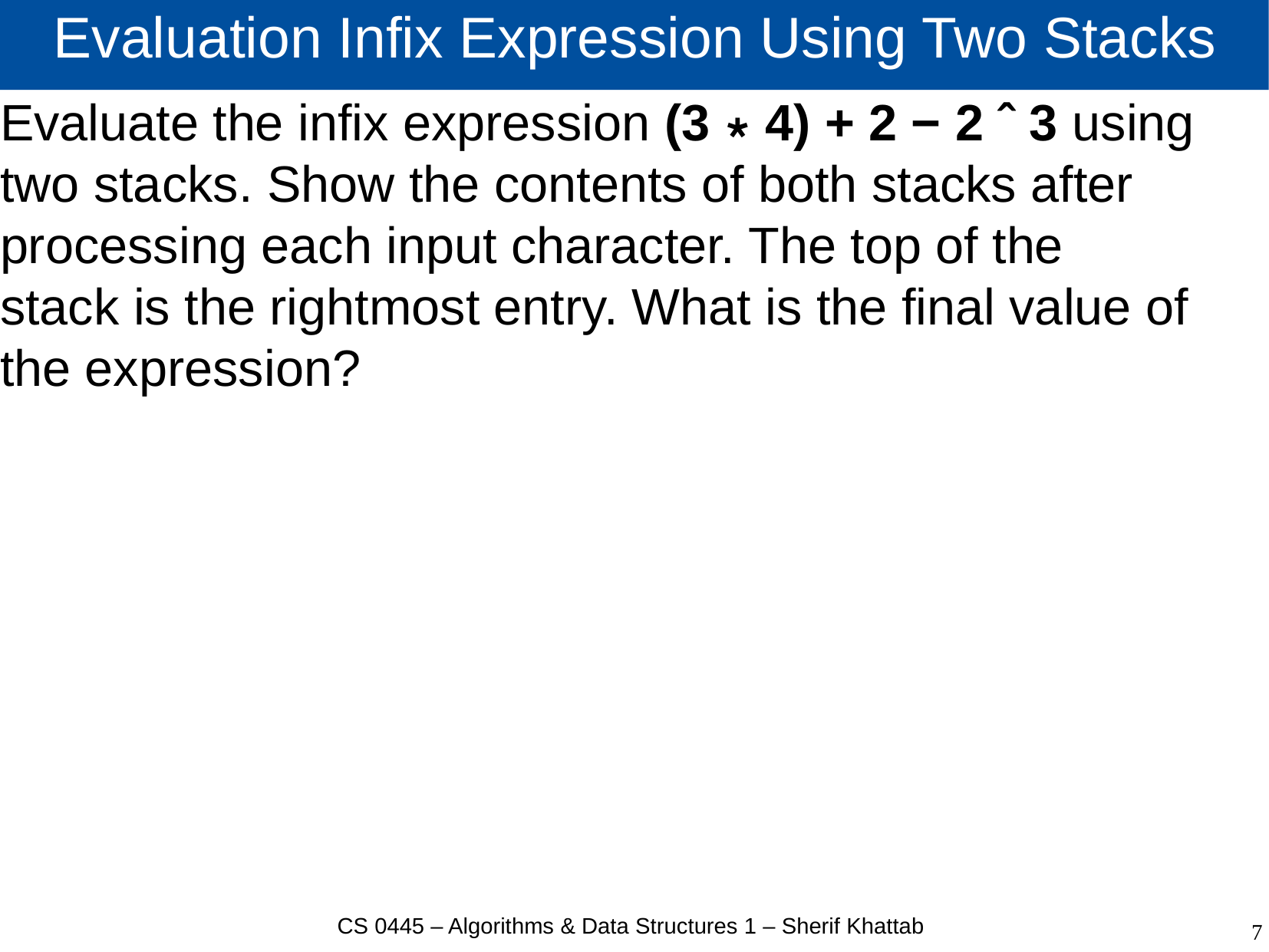

# Evaluation Infix Expression Using Two Stacks
Evaluate the infix expression (3 ∗ 4) + 2 − 2 ˆ 3 using two stacks. Show the contents of both stacks after processing each input character. The top of the
stack is the rightmost entry. What is the final value of the expression?
CS 0445 – Algorithms & Data Structures 1 – Sherif Khattab
7